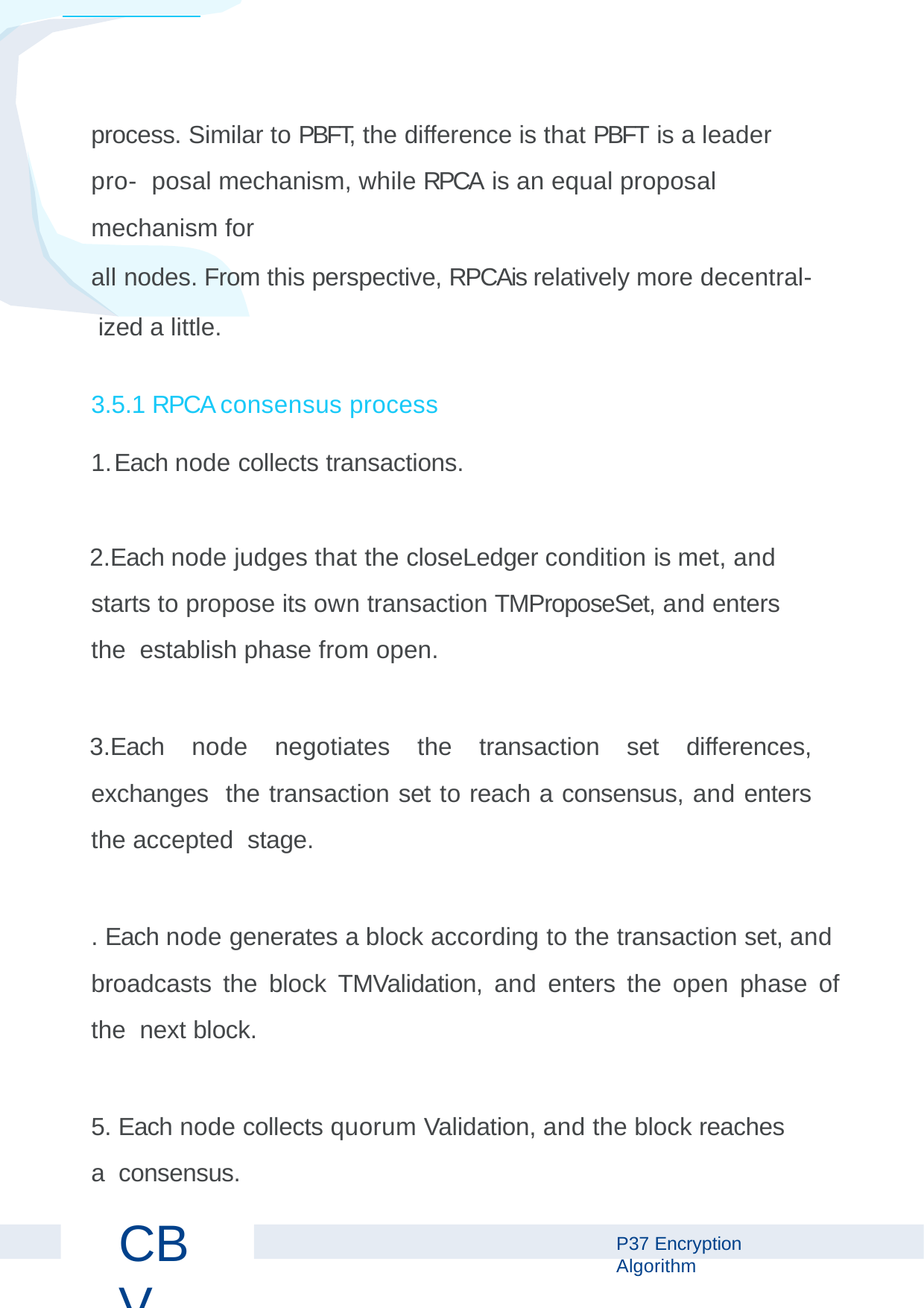

process. Similar to PBFT, the diﬀerence is that PBFT is a leader pro-  posal mechanism, while RPCA is an equal proposal mechanism for
all nodes. From this perspective, RPCAis relatively more decentral-  ized a little.

3.5.1 RPCA consensus process
Each node collects transactions.

Each node judges that the closeLedger condition is met, and  starts to propose its own transaction TMProposeSet, and enters the  establish phase from open.

Each node negotiates the transaction set diﬀerences, exchanges  the transaction set to reach a consensus, and enters the accepted  stage.

. Each node generates a block according to the transaction set, and  broadcasts the block TMValidation, and enters the open phase of the  next block.

5. Each node collects quorum Validation, and the block reaches a  consensus.

CBV

P37 Encryption Algorithm